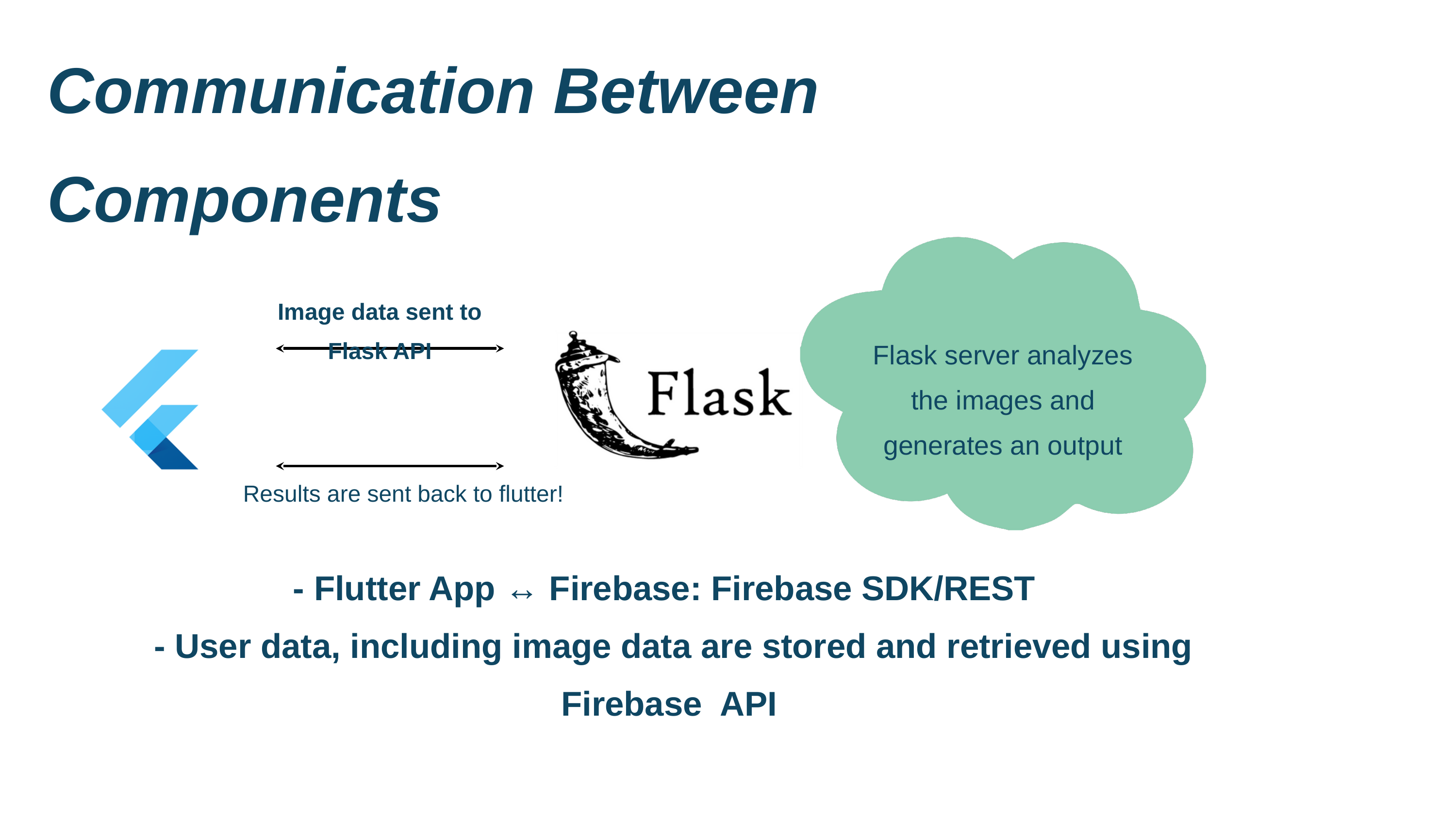

Communication Between Components

Flask server analyzes the images and generates an output
Image data sent to Flask API

Results are sent back to flutter!
- Flutter App ↔️ Firebase: Firebase SDK/REST
 - User data, including image data are stored and retrieved using Firebase  API